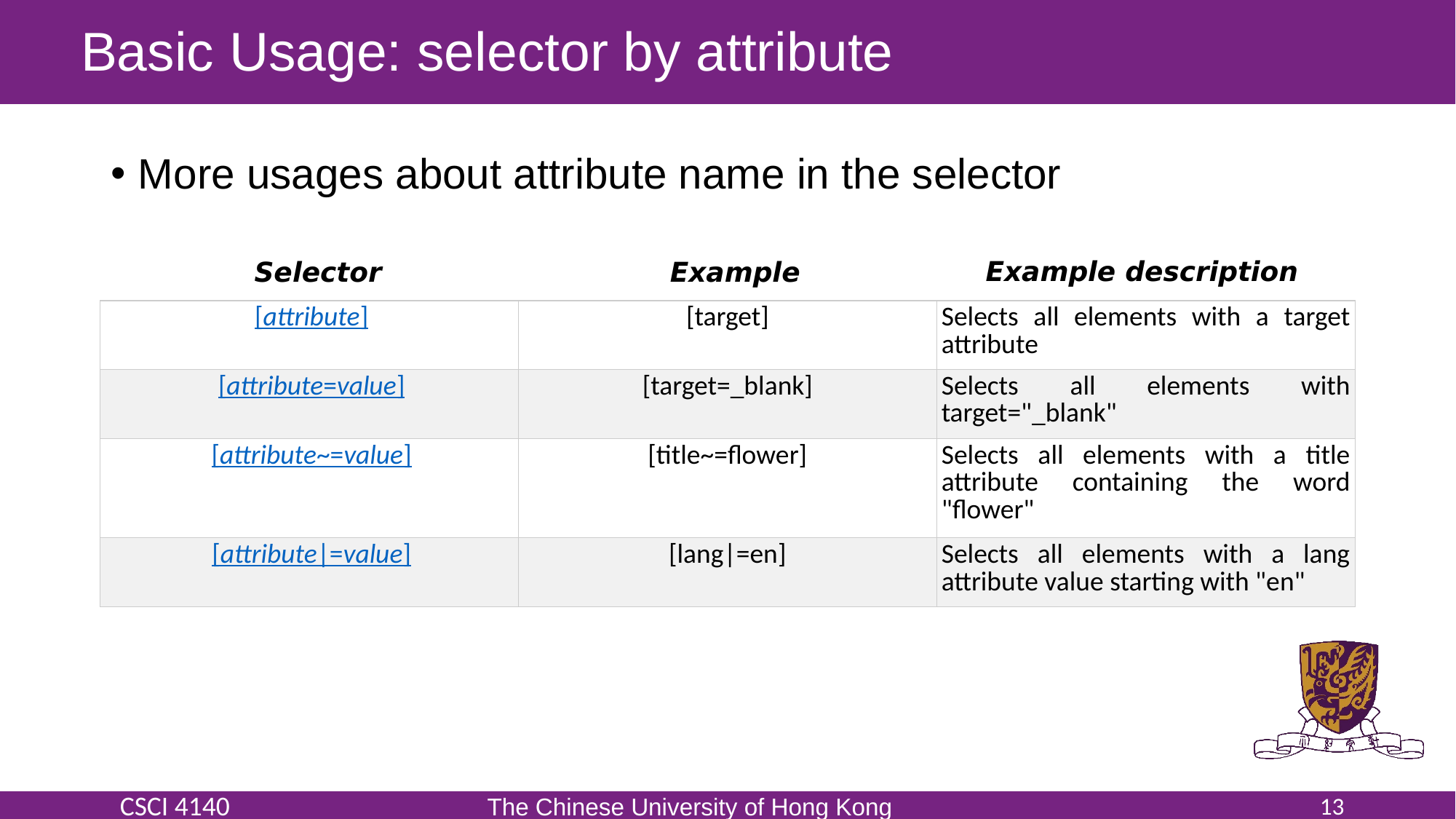

# Basic Usage: selector by attribute
More usages about attribute name in the selector

Example description
Selector
Example
| [attribute] | [target] | Selects all elements with a target attribute |
| --- | --- | --- |
| [attribute=value] | [target=\_blank] | Selects all elements with target="\_blank" |
| [attribute~=value] | [title~=flower] | Selects all elements with a title attribute containing the word "flower" |
| [attribute|=value] | [lang|=en] | Selects all elements with a lang attribute value starting with "en" |
13